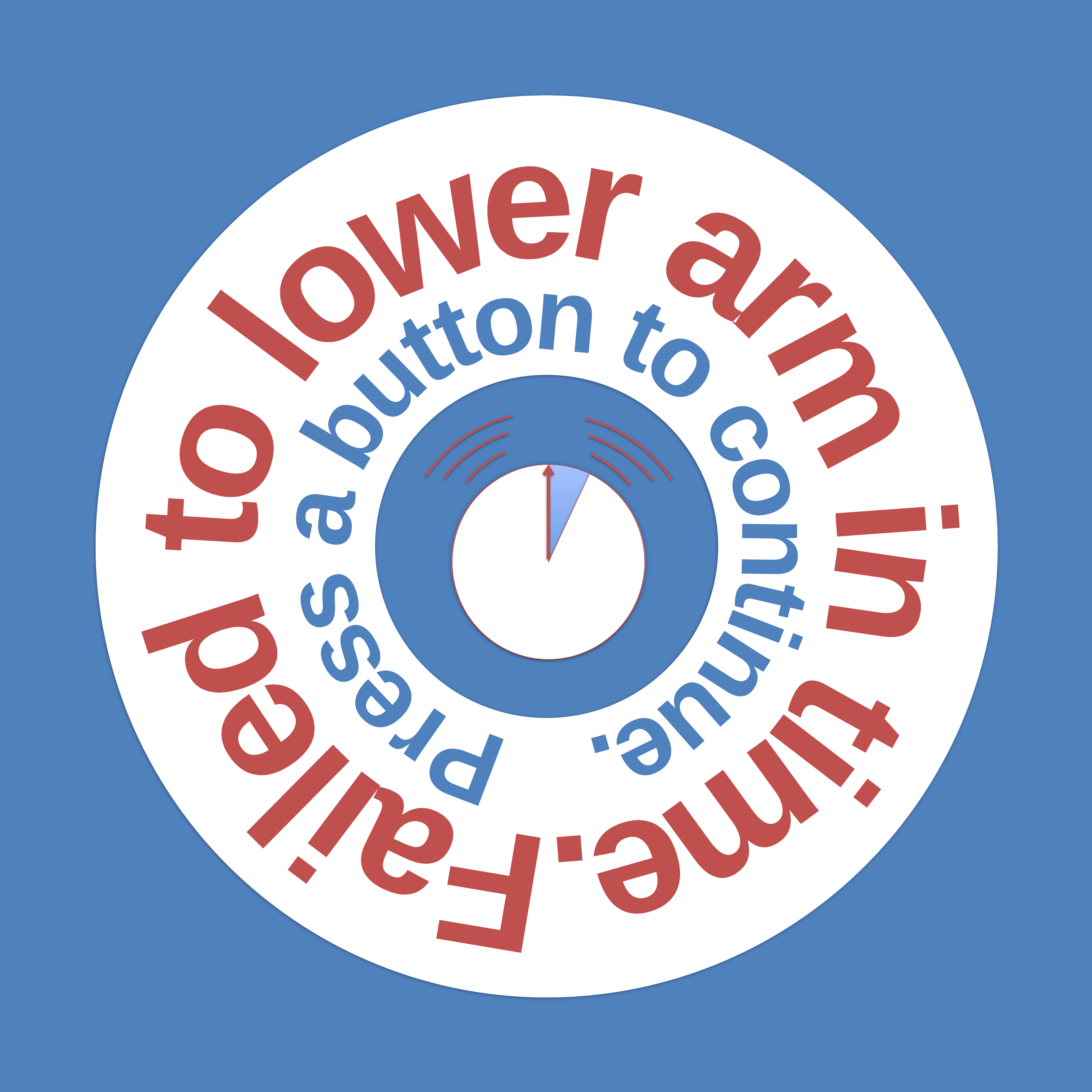

Failed to lower arm in time.
 Press a button to continue.